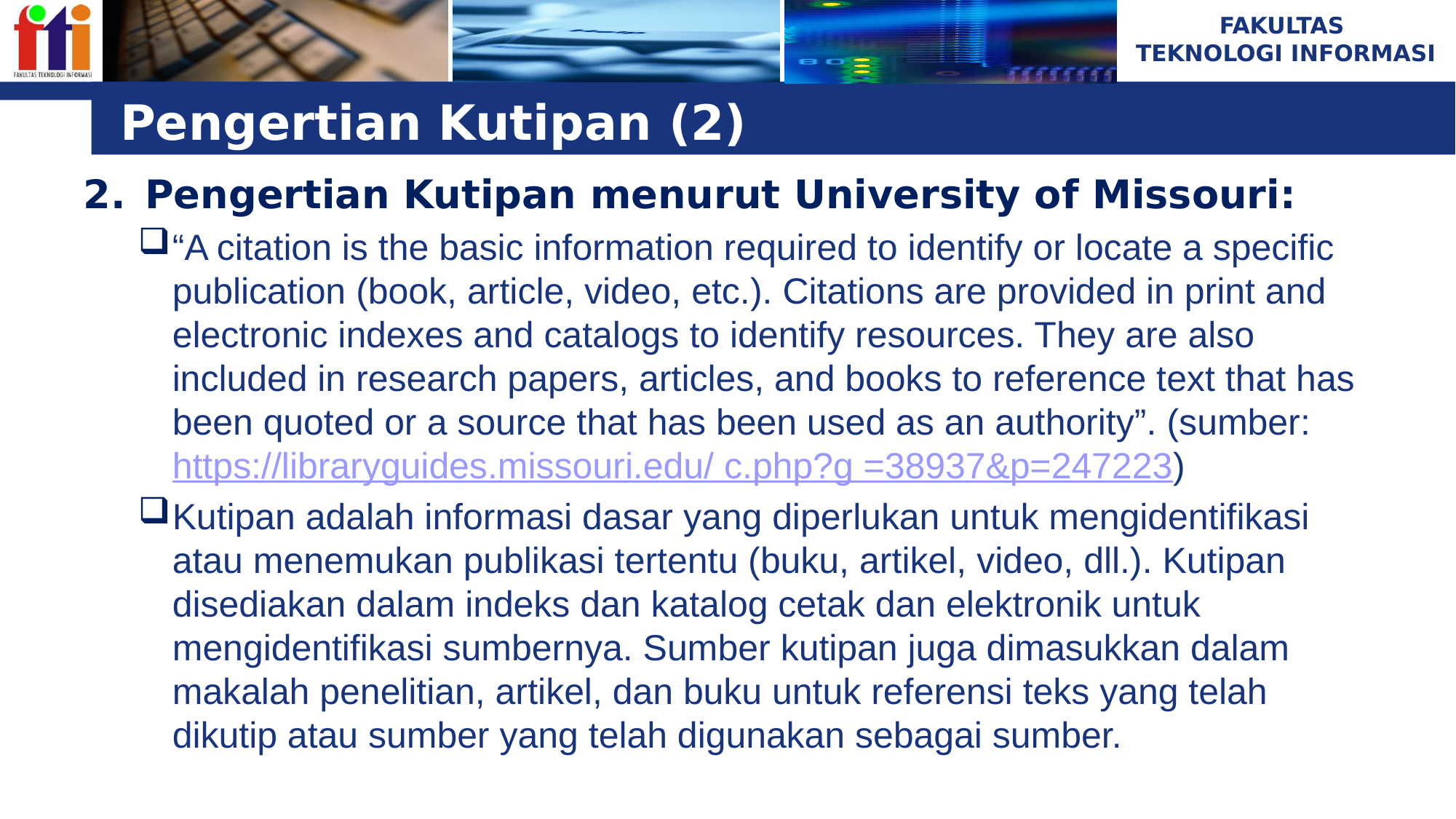

# Pengertian Kutipan (2)
Pengertian Kutipan menurut University of Missouri:
“A citation is the basic information required to identify or locate a specific publication (book, article, video, etc.). Citations are provided in print and electronic indexes and catalogs to identify resources. They are also included in research papers, articles, and books to reference text that has been quoted or a source that has been used as an authority”. (sumber: https://libraryguides.missouri.edu/ c.php?g =38937&p=247223)
Kutipan adalah informasi dasar yang diperlukan untuk mengidentifikasi atau menemukan publikasi tertentu (buku, artikel, video, dll.). Kutipan disediakan dalam indeks dan katalog cetak dan elektronik untuk mengidentifikasi sumbernya. Sumber kutipan juga dimasukkan dalam makalah penelitian, artikel, dan buku untuk referensi teks yang telah dikutip atau sumber yang telah digunakan sebagai sumber.